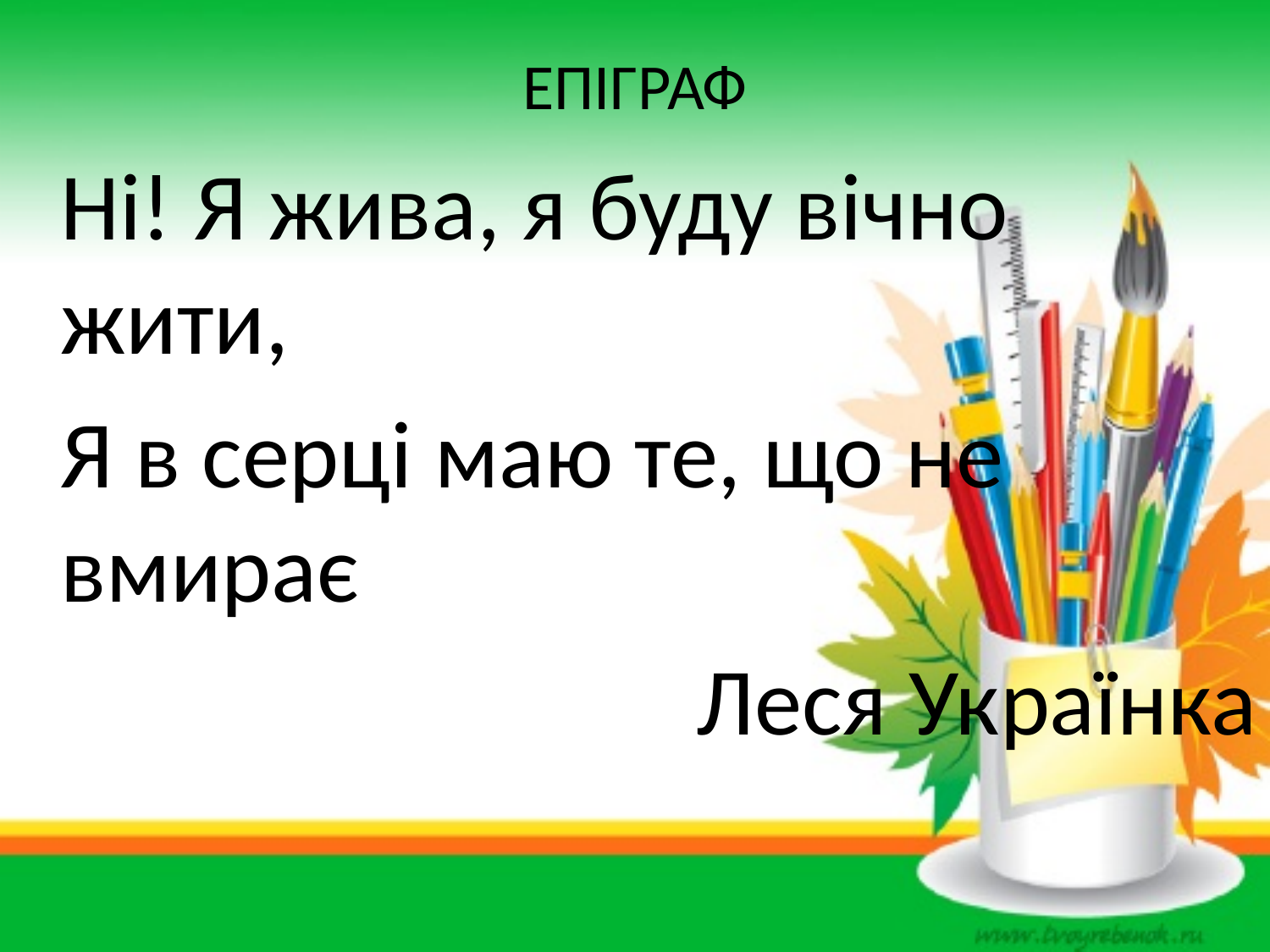

# ЕПІГРАФ
	Ні! Я жива, я буду вічно жити,
	Я в серці маю те, що не вмирає
Леся Українка